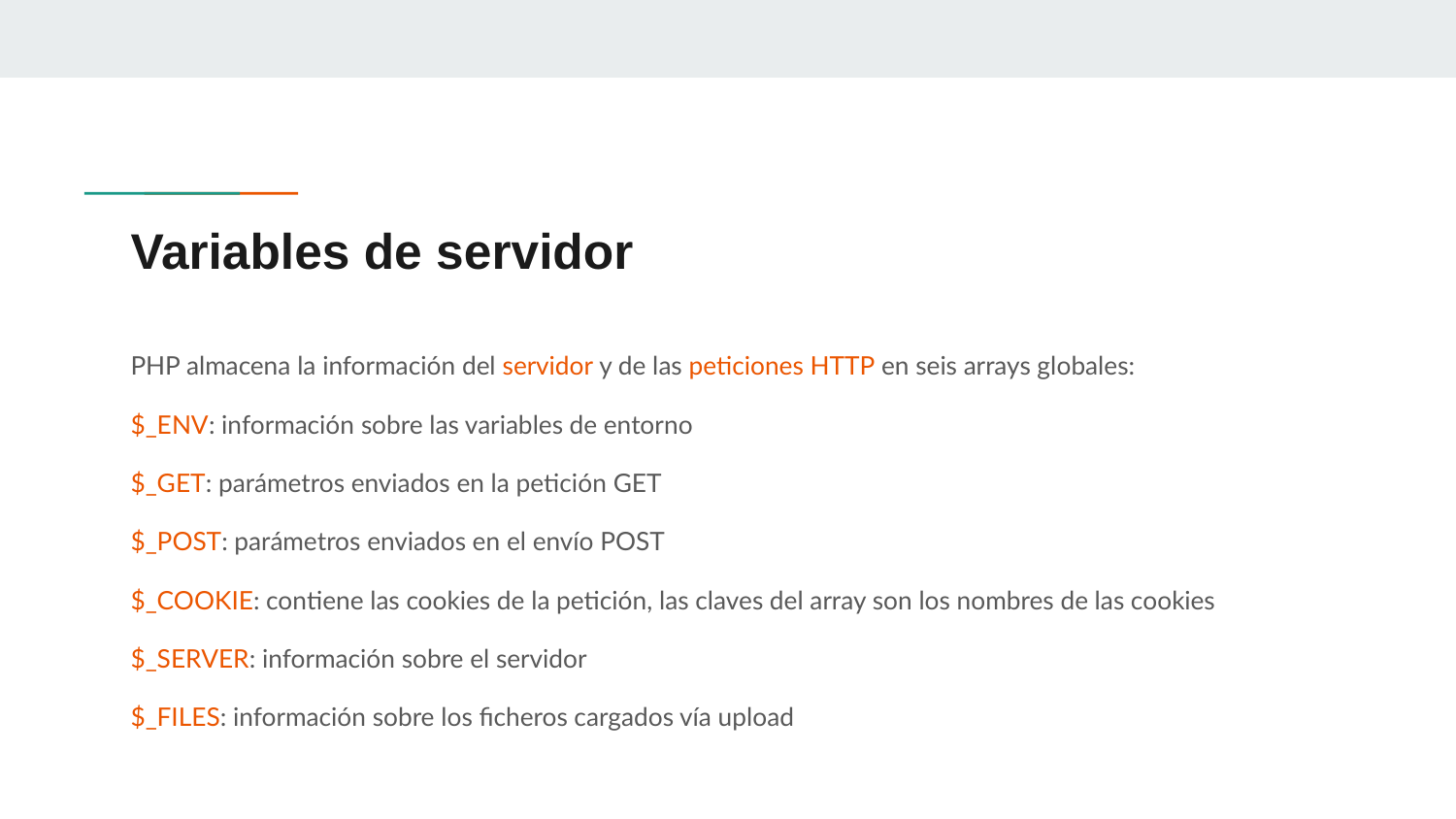

# Variables de servidor
PHP almacena la información del servidor y de las peticiones HTTP en seis arrays globales:
$_ENV: información sobre las variables de entorno
$_GET: parámetros enviados en la petición GET
$_POST: parámetros enviados en el envío POST
$_COOKIE: contiene las cookies de la petición, las claves del array son los nombres de las cookies
$_SERVER: información sobre el servidor
$_FILES: información sobre los ficheros cargados vía upload